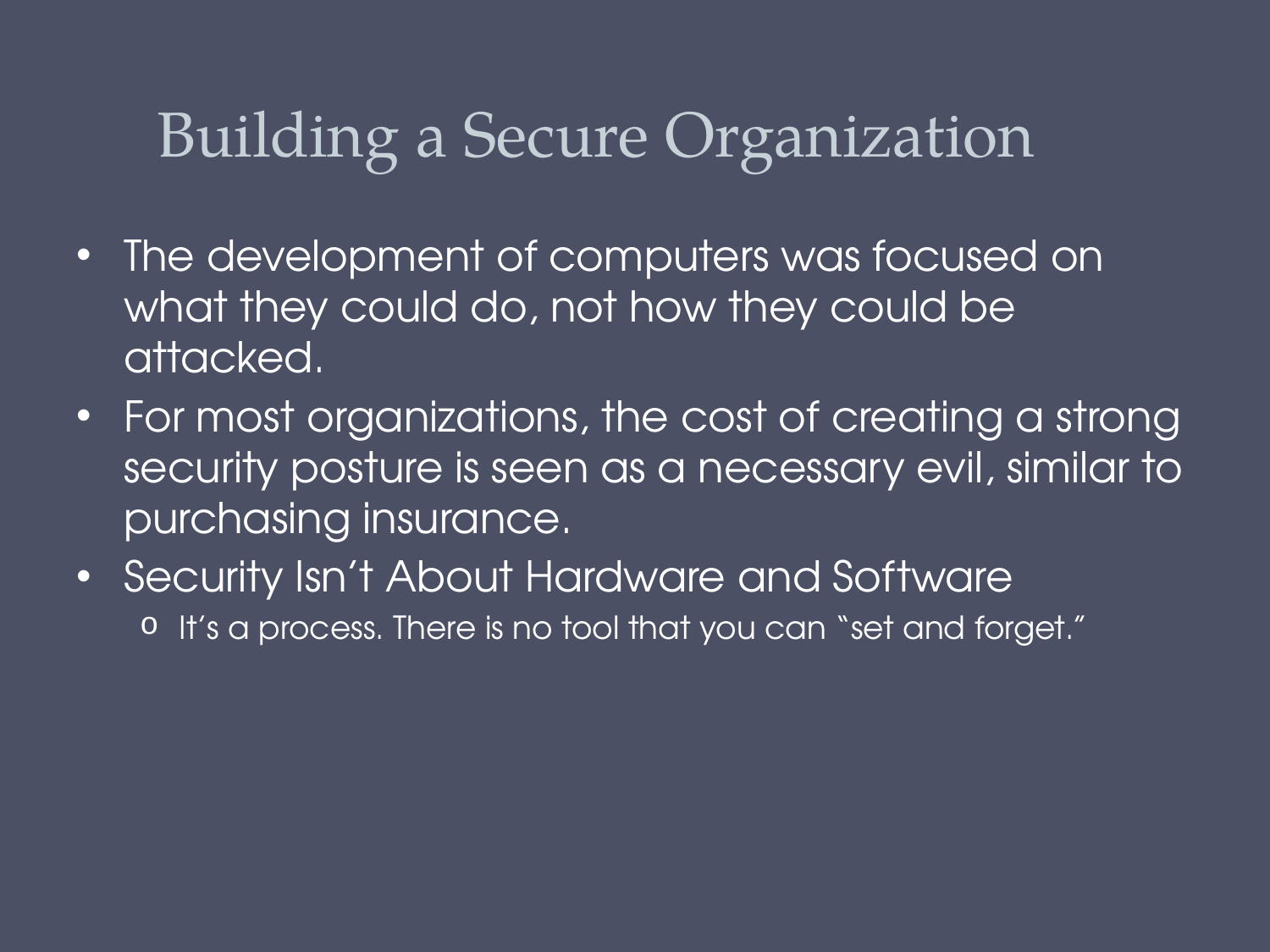

# Building a Secure Organization
The development of computers was focused on what they could do, not how they could be attacked.
For most organizations, the cost of creating a strong security posture is seen as a necessary evil, similar to purchasing insurance.
Security Isn’t About Hardware and Software
It’s a process. There is no tool that you can “set and forget.”